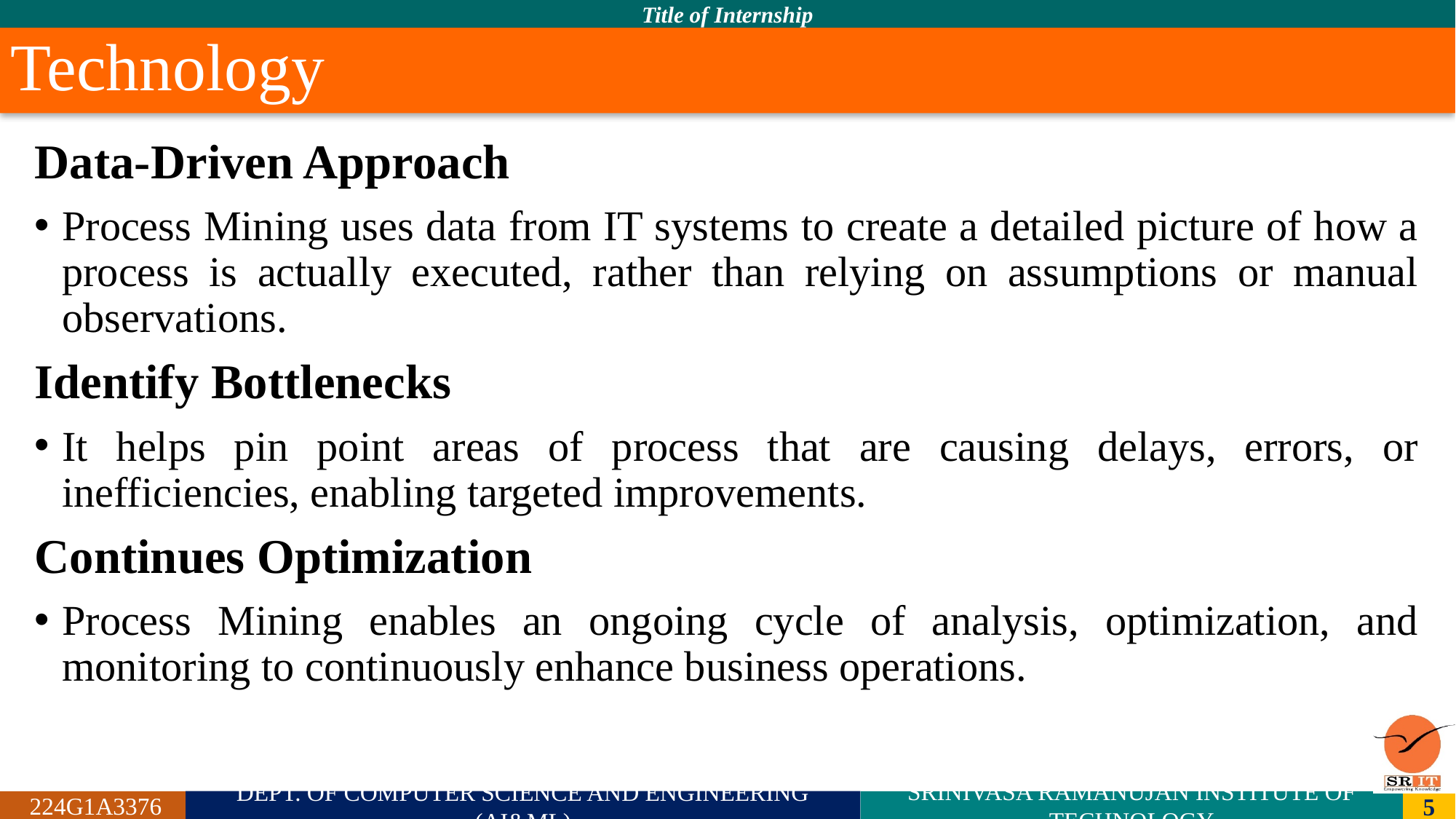

# Technology
Data-Driven Approach
Process Mining uses data from IT systems to create a detailed picture of how a process is actually executed, rather than relying on assumptions or manual observations.
Identify Bottlenecks
It helps pin point areas of process that are causing delays, errors, or inefficiencies, enabling targeted improvements.
Continues Optimization
Process Mining enables an ongoing cycle of analysis, optimization, and monitoring to continuously enhance business operations.